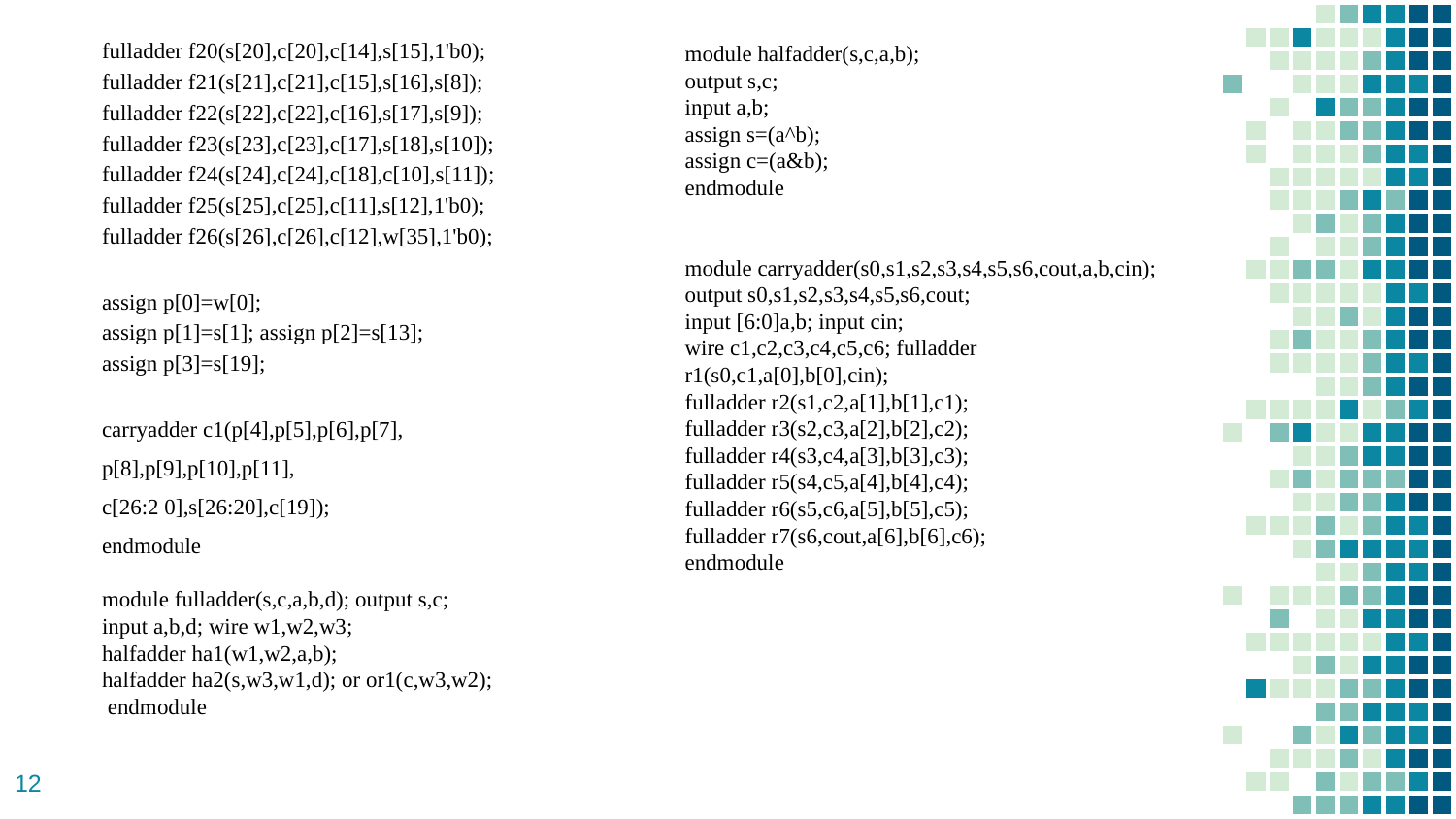

fulladder f20(s[20],c[20],c[14],s[15],1'b0);
fulladder f21(s[21],c[21],c[15],s[16],s[8]);
fulladder f22(s[22],c[22],c[16],s[17],s[9]);
fulladder f23(s[23],c[23],c[17],s[18],s[10]);
fulladder f24(s[24],c[24],c[18],c[10],s[11]);
fulladder f25(s[25],c[25],c[11],s[12],1'b0);
fulladder f26(s[26],c[26],c[12],w[35],1'b0);

assign p[0]=w[0];
assign p[1]=s[1]; assign p[2]=s[13];
assign p[3]=s[19];

carryadder c1(p[4],p[5],p[6],p[7],
p[8],p[9],p[10],p[11],
c[26:2 0],s[26:20],c[19]);
endmodule

module fulladder(s,c,a,b,d); output s,c;
input a,b,d; wire w1,w2,w3;
halfadder ha1(w1,w2,a,b);
halfadder ha2(s,w3,w1,d); or or1(c,w3,w2);
 endmodule

module halfadder(s,c,a,b);
output s,c;
input a,b;
assign s=(a^b);
assign c=(a&b);
endmodule

module carryadder(s0,s1,s2,s3,s4,s5,s6,cout,a,b,cin); output s0,s1,s2,s3,s4,s5,s6,cout;
input [6:0]a,b; input cin;
wire c1,c2,c3,c4,c5,c6; fulladder r1(s0,c1,a[0],b[0],cin);
fulladder r2(s1,c2,a[1],b[1],c1);
fulladder r3(s2,c3,a[2],b[2],c2);
fulladder r4(s3,c4,a[3],b[3],c3);
fulladder r5(s4,c5,a[4],b[4],c4);
fulladder r6(s5,c6,a[5],b[5],c5);
fulladder r7(s6,cout,a[6],b[6],c6);
endmodule

12